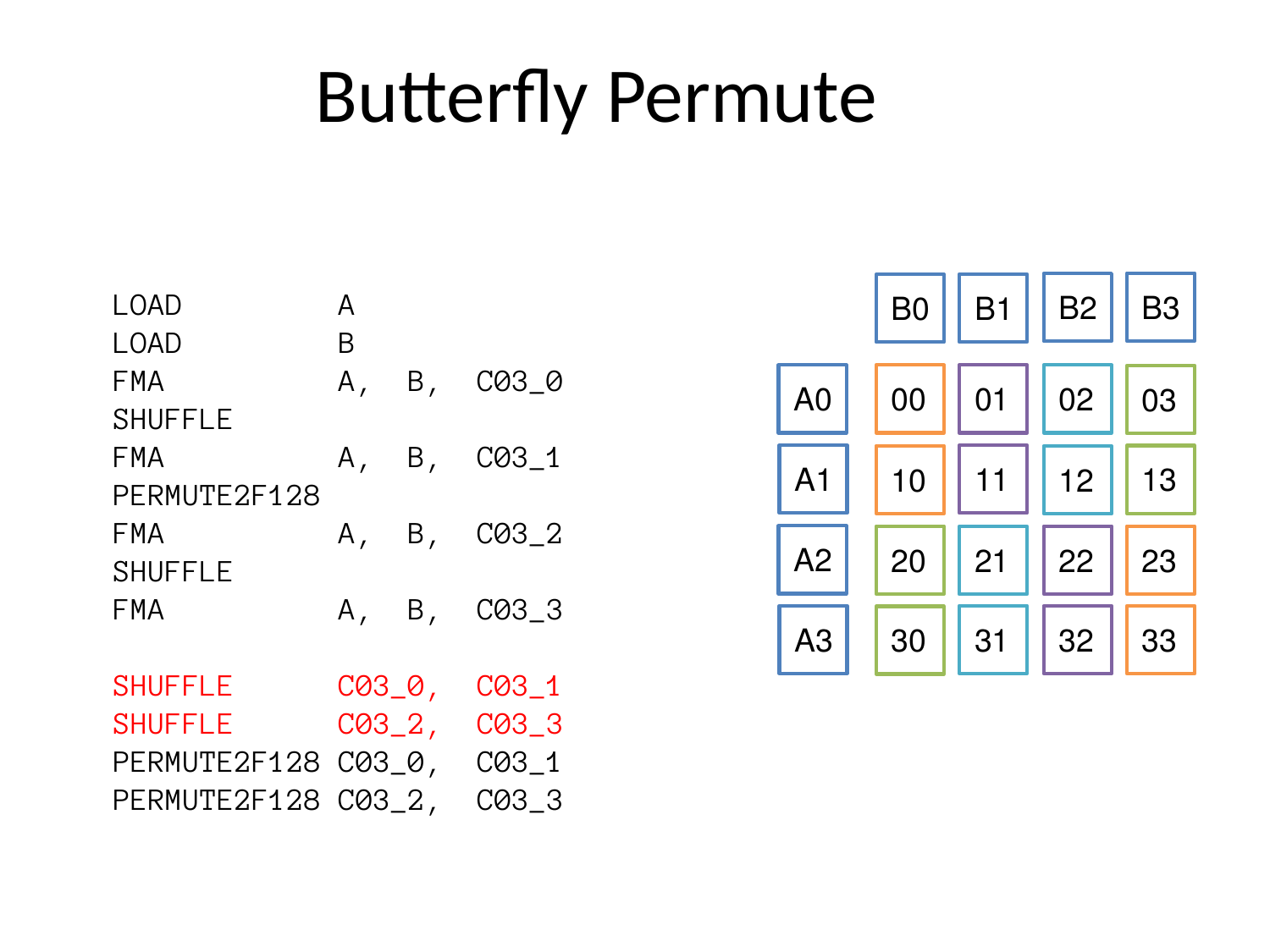

# Butterfly Permute

B3

B2

B1

B0
LOAD         A
LOAD         B
FMA          A,  B,  C03_0
SHUFFLE
FMA          A,  B,  C03_1
PERMUTE2F128
FMA          A,  B,  C03_2
SHUFFLE
FMA          A,  B,  C03_3

SHUFFLE      C03_0,  C03_1
SHUFFLE      C03_2,  C03_3
PERMUTE2F128 C03_0,  C03_1
PERMUTE2F128 C03_2,  C03_3

01

10

23

32

02

13

20

31

03

12

21

30
A0
00

A1
11

A2
22

A3
33